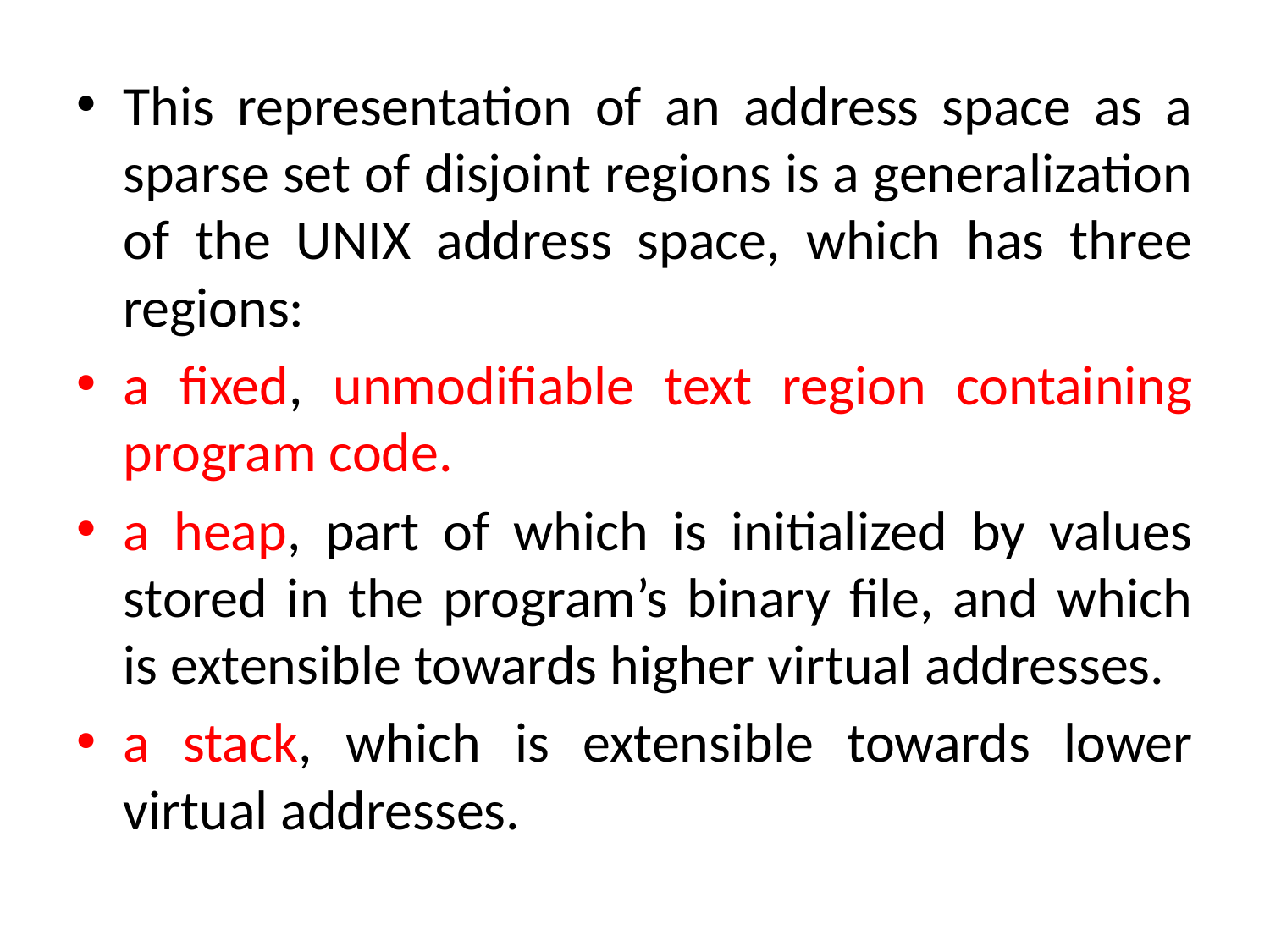

This representation of an address space as a sparse set of disjoint regions is a generalization of the UNIX address space, which has three regions:
a fixed, unmodifiable text region containing program code.
a heap, part of which is initialized by values stored in the program’s binary file, and which is extensible towards higher virtual addresses.
a stack, which is extensible towards lower virtual addresses.